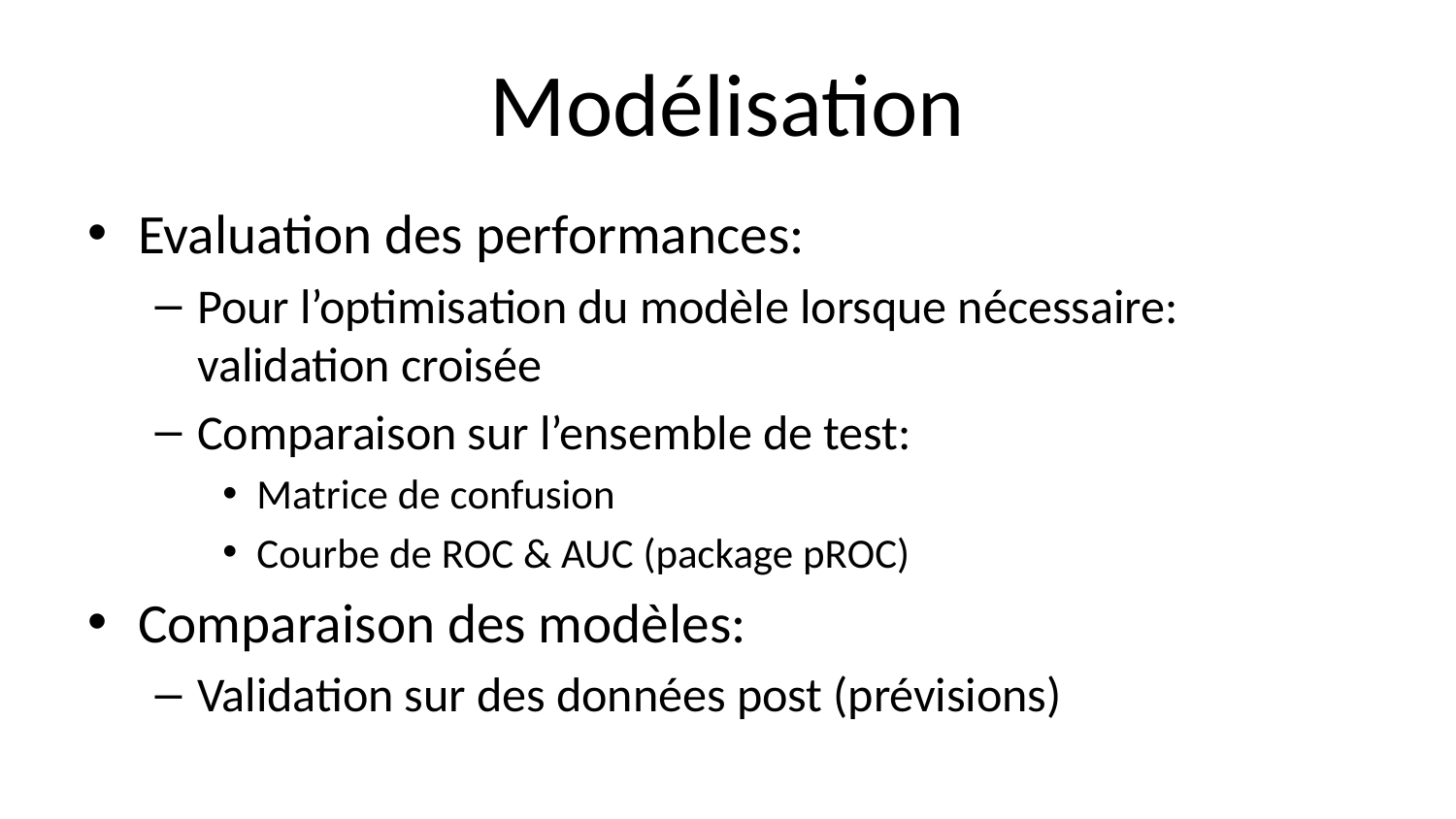

# Modélisation
Evaluation des performances:
Pour l’optimisation du modèle lorsque nécessaire: validation croisée
Comparaison sur l’ensemble de test:
Matrice de confusion
Courbe de ROC & AUC (package pROC)
Comparaison des modèles:
Validation sur des données post (prévisions)